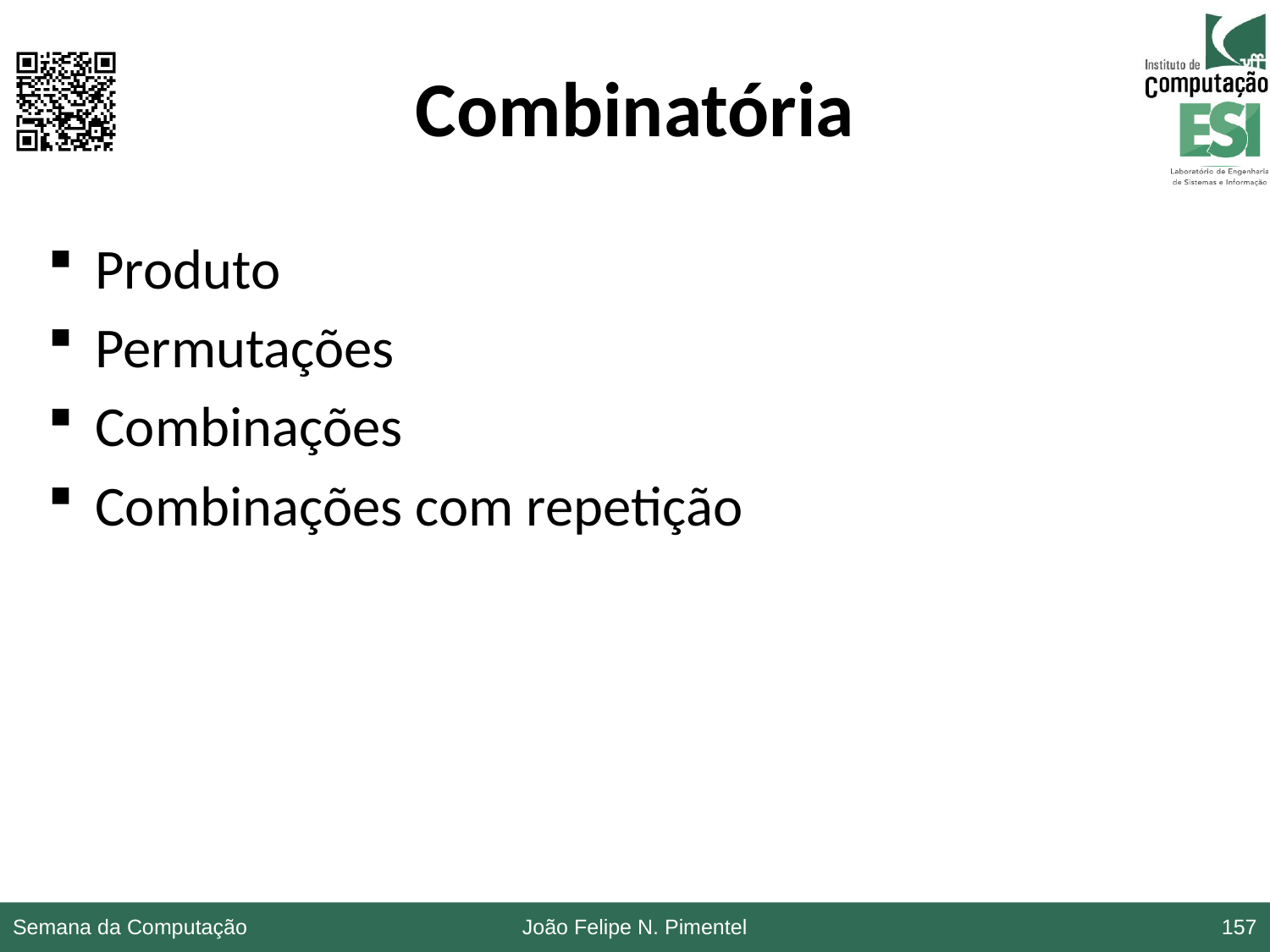

# Combinatória
Produto
Permutações
Combinações
Combinações com repetição
Semana da Computação
João Felipe N. Pimentel
157